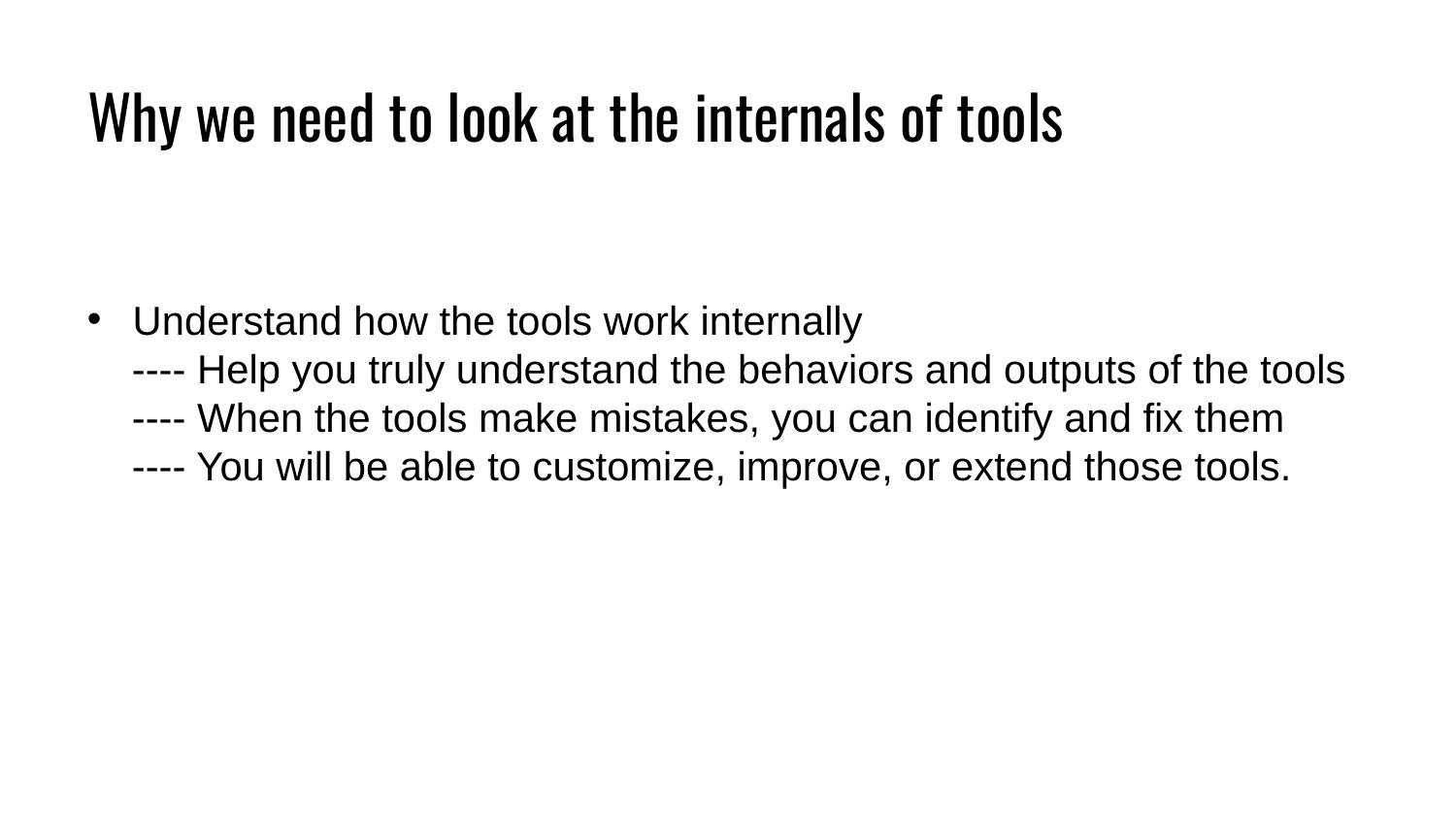

# Why we need to look at the internals of tools

Understand how the tools work internally
    ---- Help you truly understand the behaviors and outputs of the tools
    ---- When the tools make mistakes, you can identify and fix them
    ---- You will be able to customize, improve, or extend those tools.